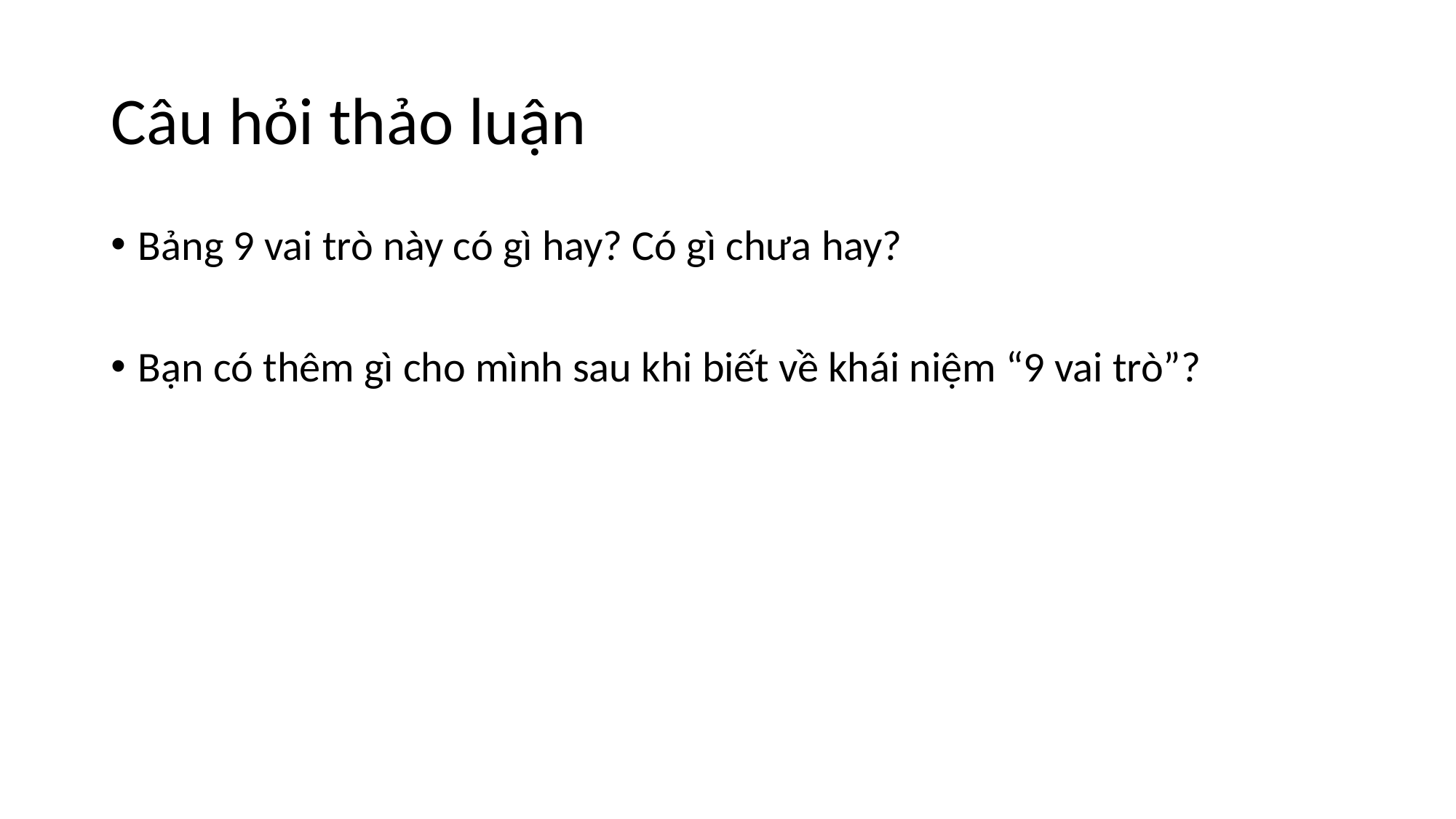

# Câu hỏi thảo luận
Bảng 9 vai trò này có gì hay? Có gì chưa hay?

Bạn có thêm gì cho mình sau khi biết về khái niệm “9 vai trò”?